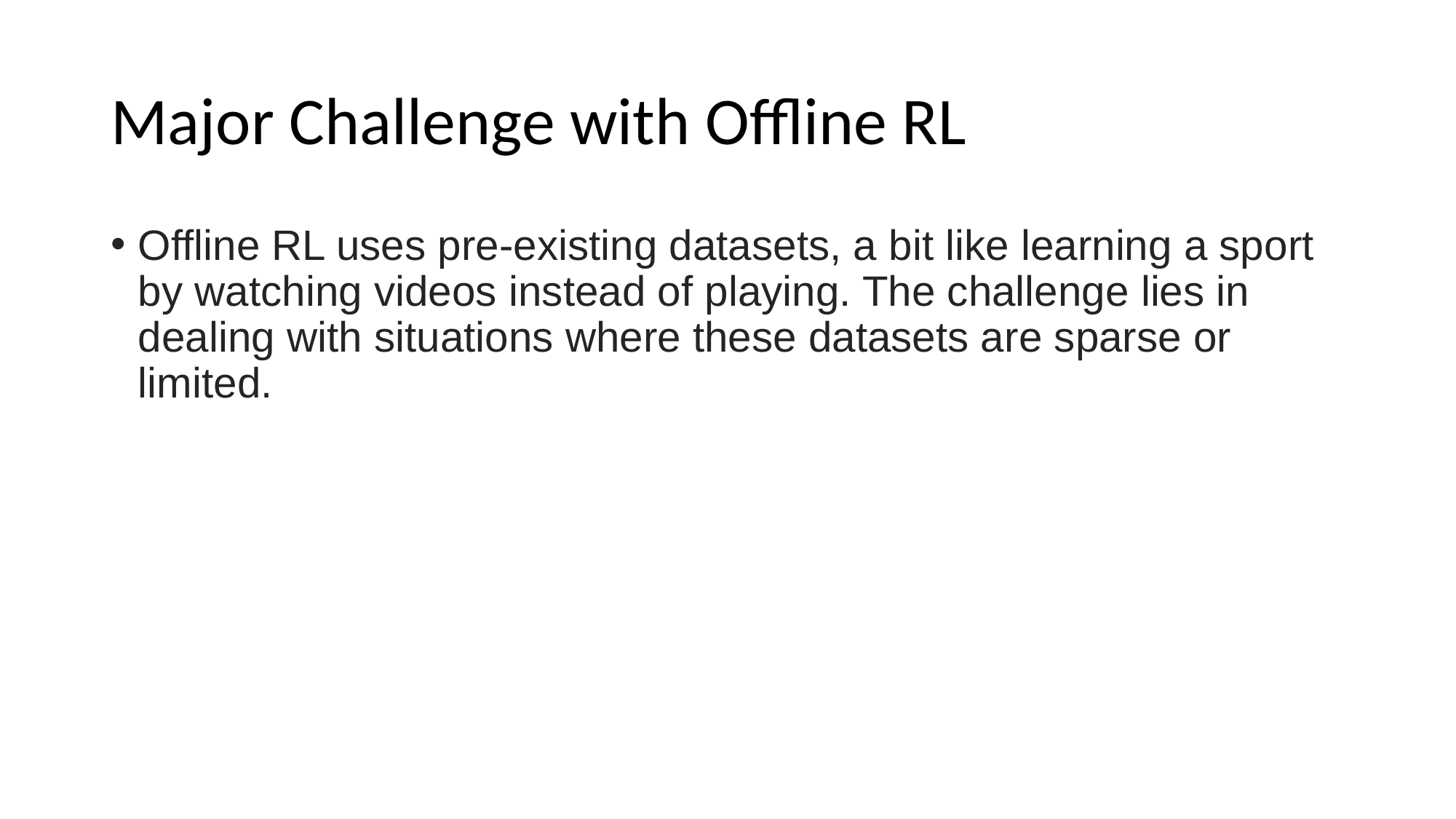

# Major Challenge with Offline RL
Offline RL uses pre-existing datasets, a bit like learning a sport by watching videos instead of playing. The challenge lies in dealing with situations where these datasets are sparse or limited.